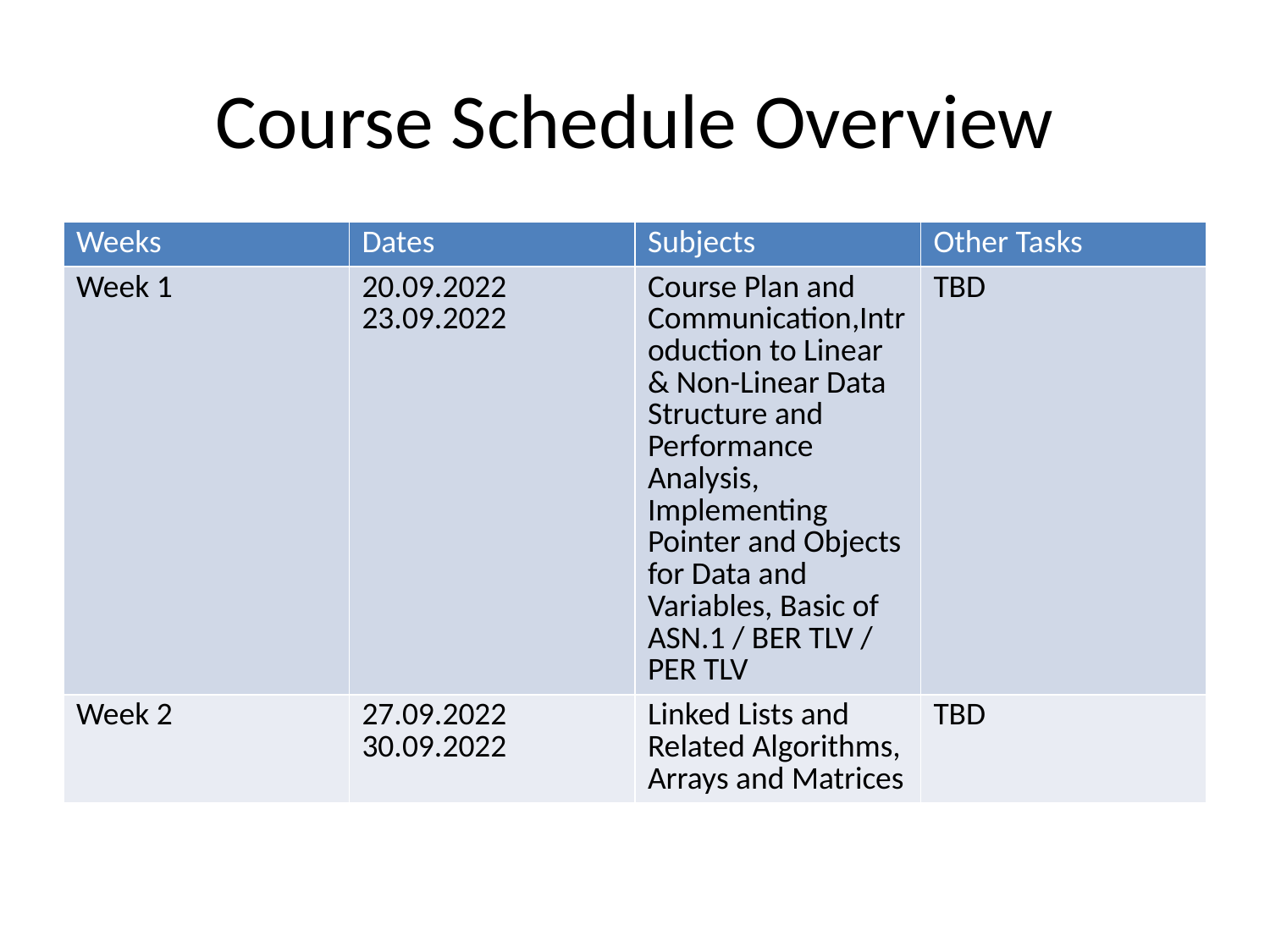

# Course Schedule Overview
| Weeks | Dates | Subjects | Other Tasks |
| --- | --- | --- | --- |
| Week 1 | 20.09.2022 23.09.2022 | Course Plan and Communication,Introduction to Linear & Non-Linear Data Structure and Performance Analysis, Implementing Pointer and Objects for Data and Variables, Basic of ASN.1 / BER TLV / PER TLV | TBD |
| Week 2 | 27.09.2022 30.09.2022 | Linked Lists and Related Algorithms, Arrays and Matrices | TBD |